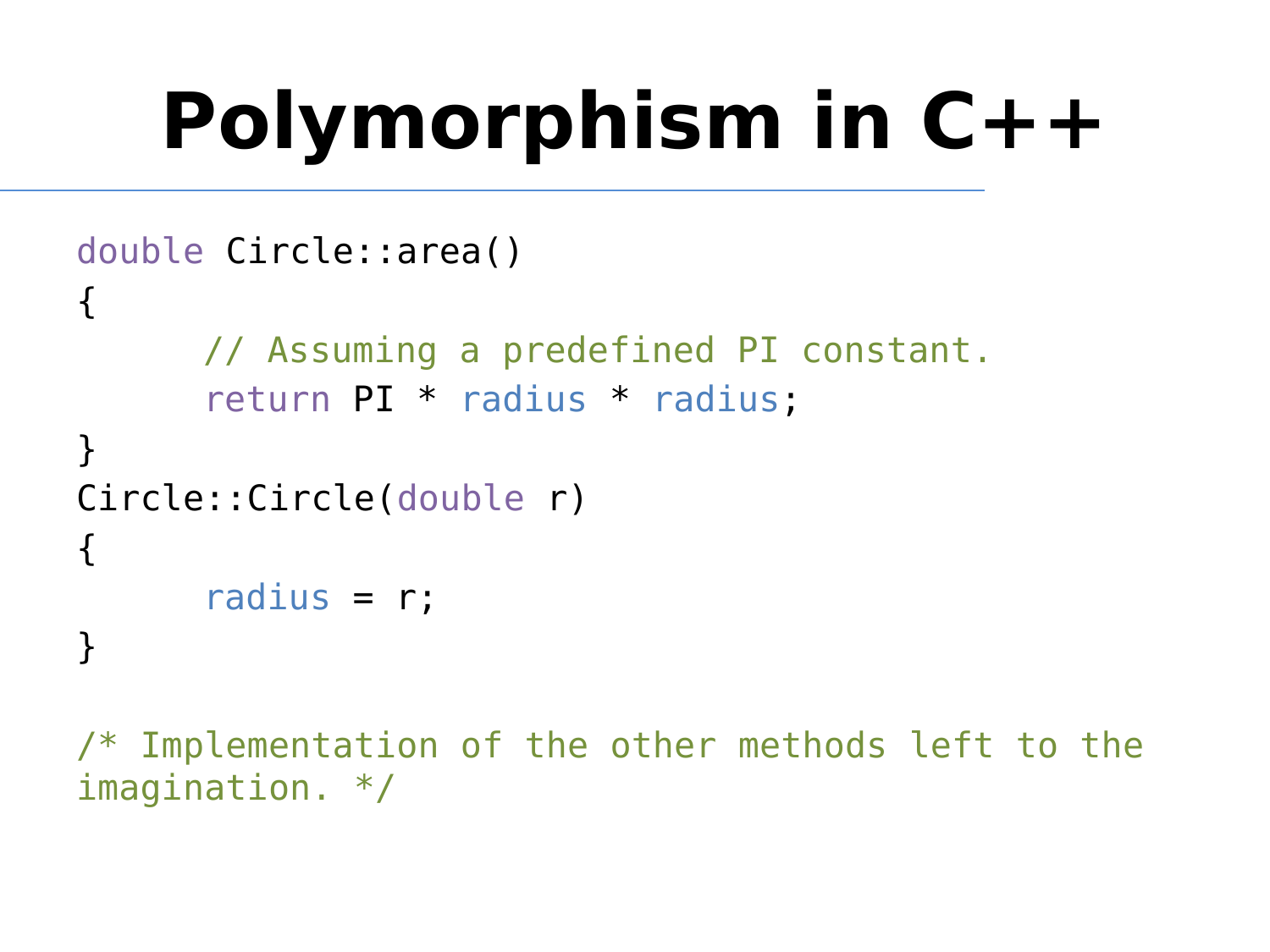

# Polymorphism in C++
double Circle::area()
{
	// Assuming a predefined PI constant.
	return PI * radius * radius;
}
Circle::Circle(double r)
{
	radius = r;
}

/* Implementation of the other methods left to the imagination. */